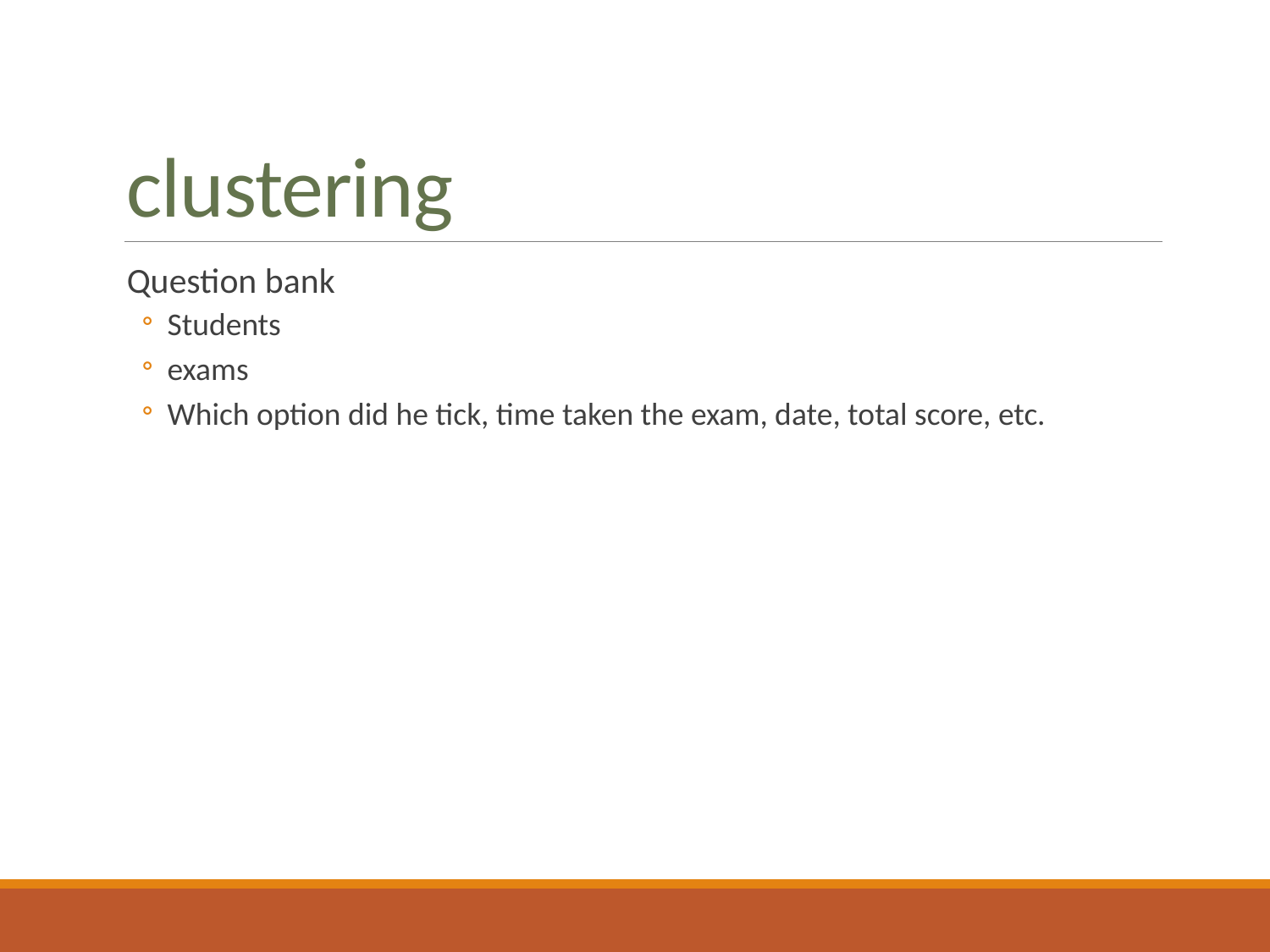

# clustering
Question bank
Students
exams
Which option did he tick, time taken the exam, date, total score, etc.